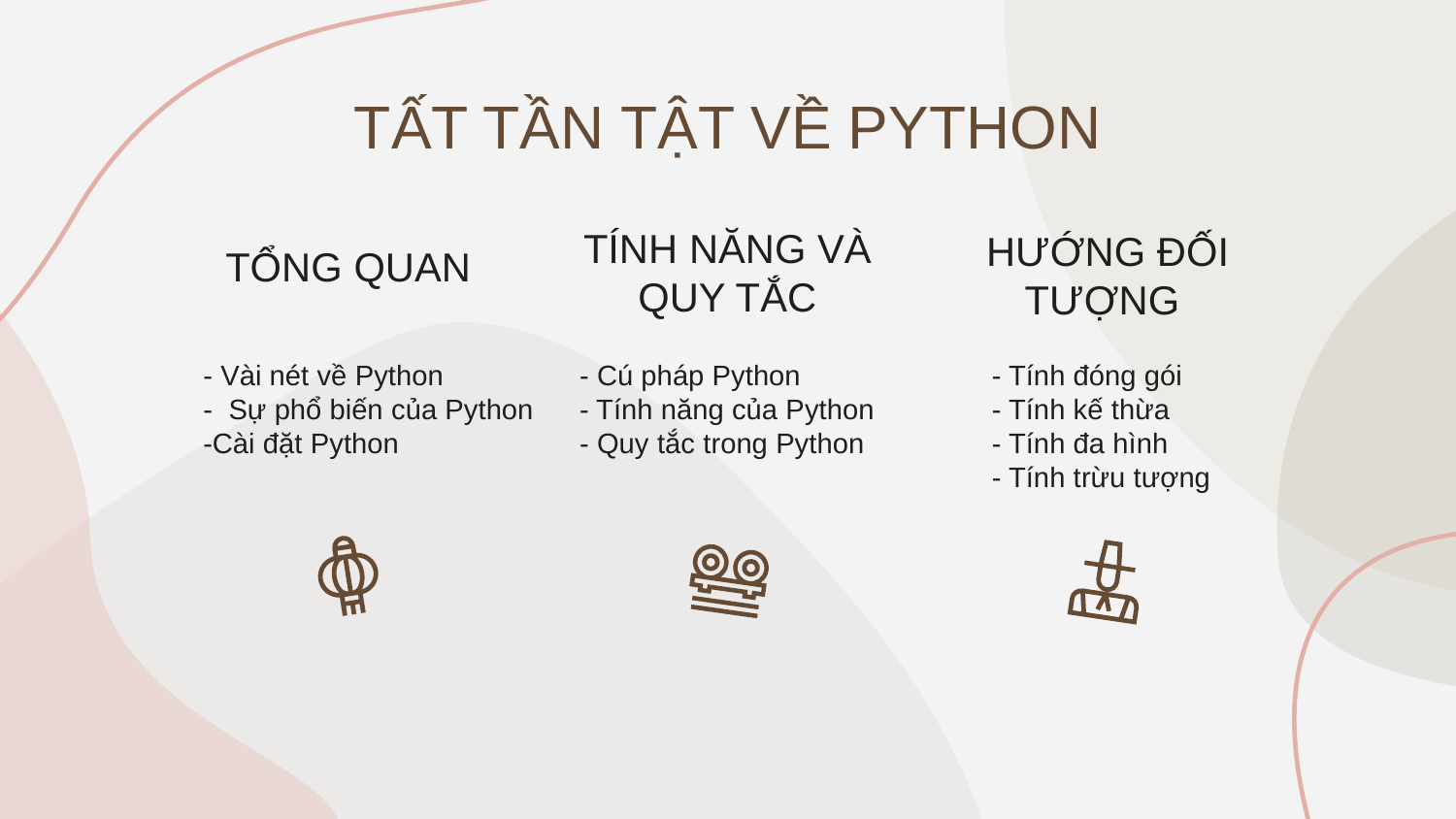

# TẤT TẦN TẬT VỀ PYTHON
TỔNG QUAN
TÍNH NĂNG VÀ QUY TẮC
HƯỚNG ĐỐI TƯỢNG
- Vài nét về Python
-  Sự phổ biến của Python
-Cài đặt Python

- Cú pháp Python
- Tính năng của Python
- Quy tắc trong Python
- Tính đóng gói
- Tính kế thừa
- Tính đa hình
- Tính trừu tượng